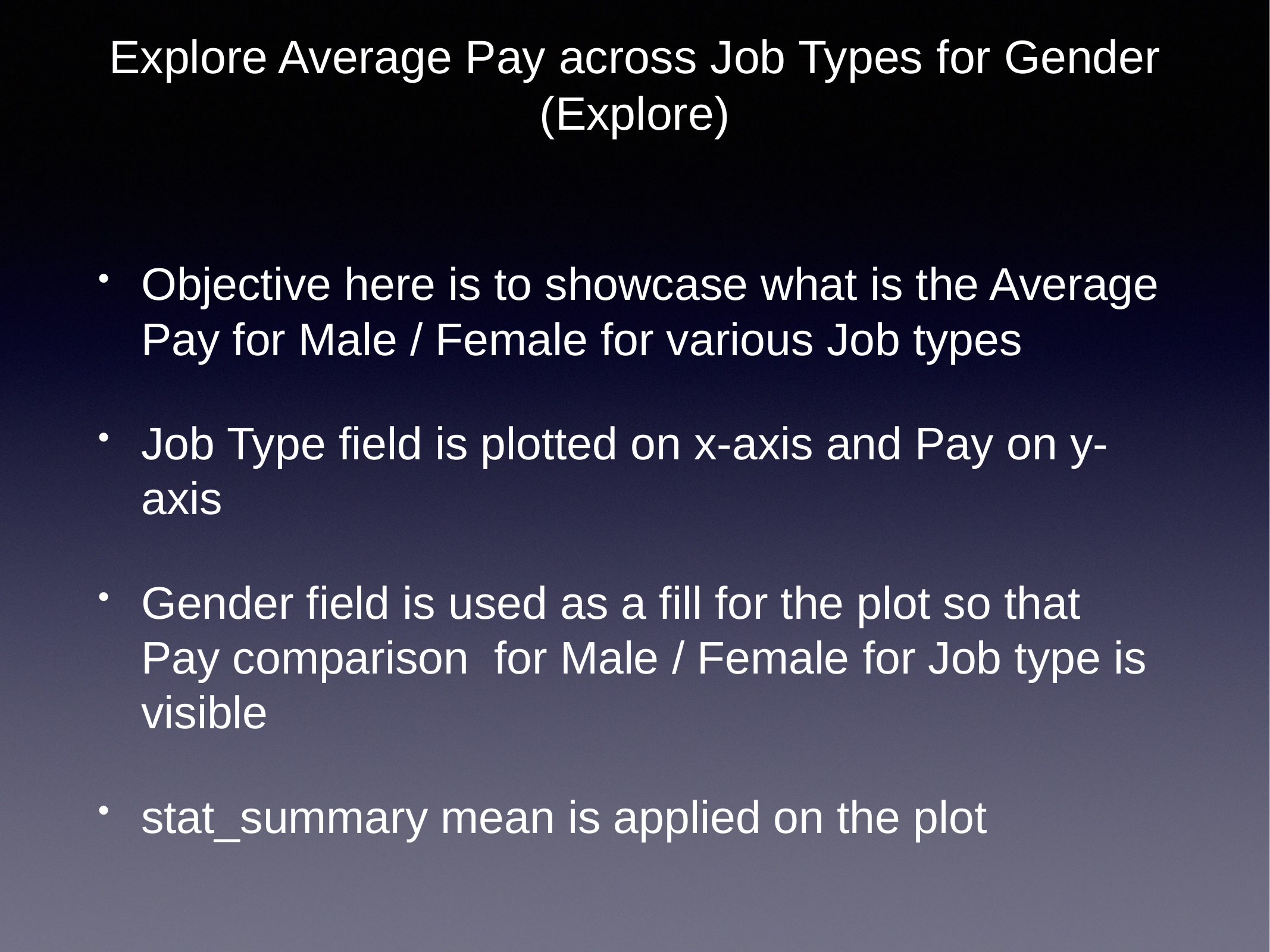

# Explore Average Pay across Job Types for Gender
(Explore)
Objective here is to showcase what is the Average Pay for Male / Female for various Job types
Job Type field is plotted on x-axis and Pay on y-axis
Gender field is used as a fill for the plot so that Pay comparison  for Male / Female for Job type is visible
stat_summary mean is applied on the plot